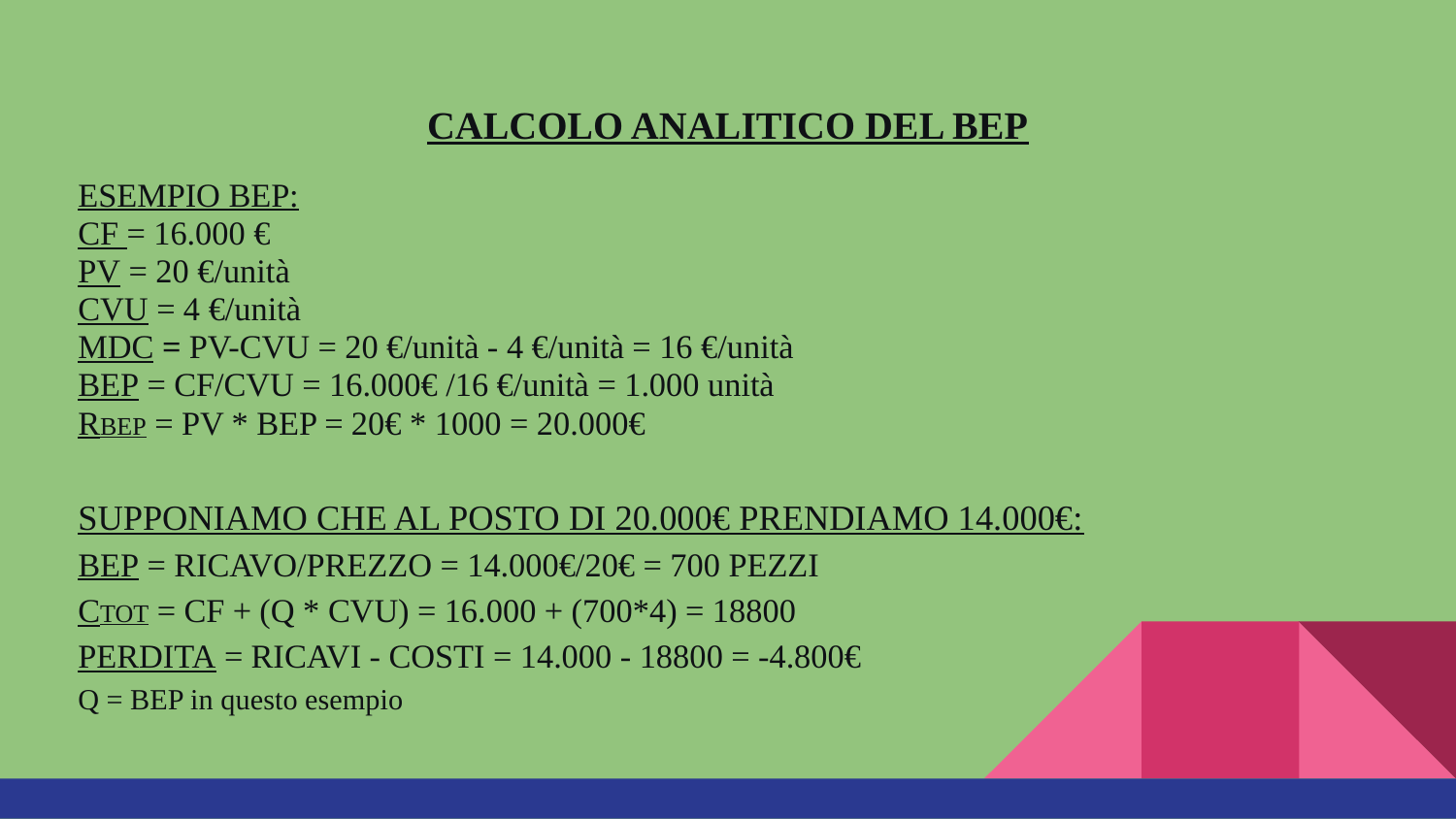

# CALCOLO ANALITICO DEL BEP

ESEMPIO BEP:
CF = 16.000 €
PV = 20 €/unità
CVU = 4 €/unità
MDC = PV-CVU = 20 €/unità - 4 €/unità = 16 €/unità
BEP = CF/CVU = 16.000€ /16 €/unità = 1.000 unità
RBEP = PV * BEP = 20€ * 1000 = 20.000€

SUPPONIAMO CHE AL POSTO DI 20.000€ PRENDIAMO 14.000€:
BEP = RICAVO/PREZZO = 14.000€/20€ = 700 PEZZI
CTOT = CF + (Q * CVU) = 16.000 + (700*4) = 18800
PERDITA = RICAVI - COSTI = 14.000 - 18800 = -4.800€
Q = BEP in questo esempio